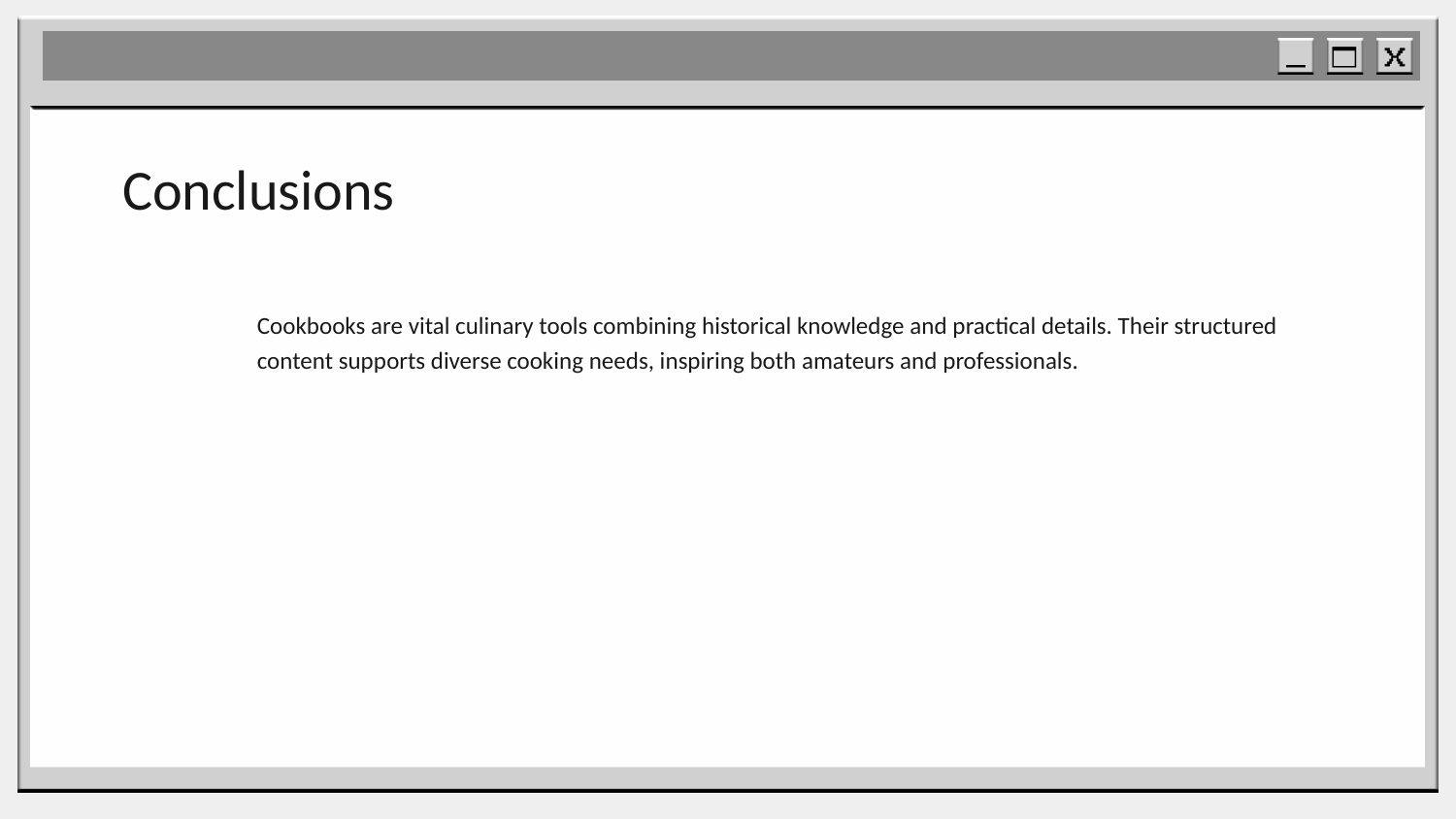

# Conclusions
Cookbooks are vital culinary tools combining historical knowledge and practical details. Their structured content supports diverse cooking needs, inspiring both amateurs and professionals.